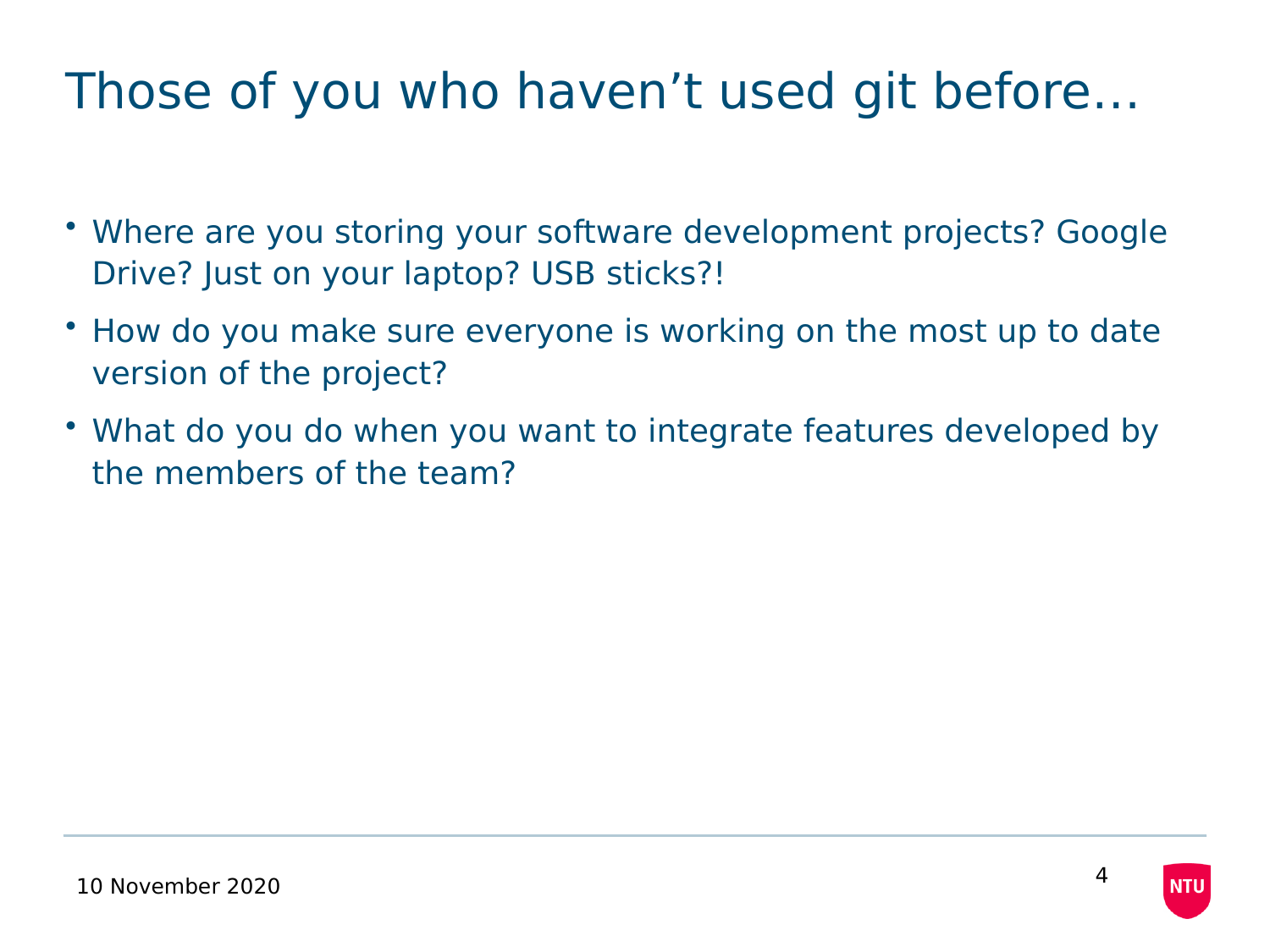

# Those of you who haven’t used git before…
Where are you storing your software development projects? Google Drive? Just on your laptop? USB sticks?!
How do you make sure everyone is working on the most up to date version of the project?
What do you do when you want to integrate features developed by the members of the team?
4
10 November 2020